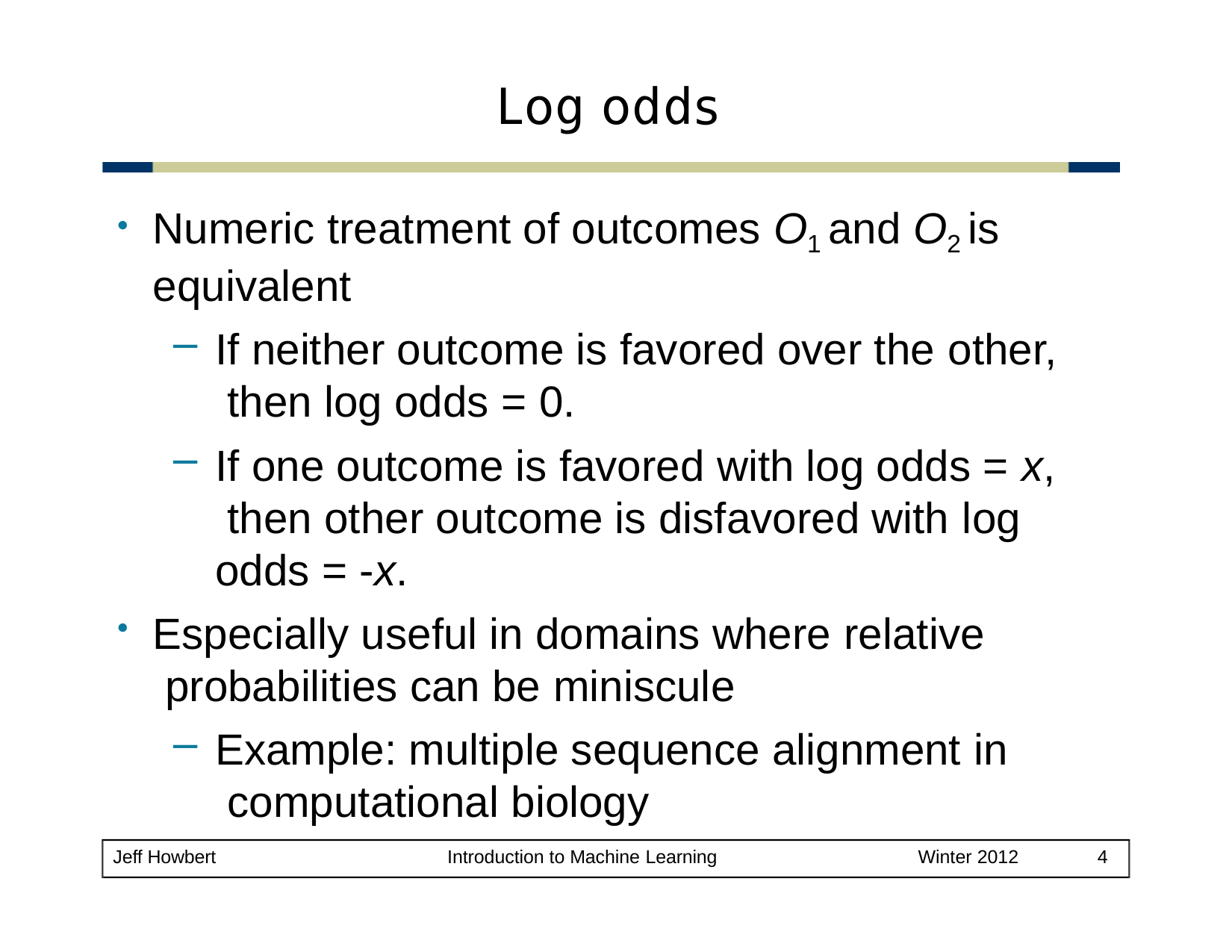

# Log odds
Numeric treatment of outcomes O1 and O2 is  equivalent
If neither outcome is favored over the other,  then log odds = 0.
If one outcome is favored with log odds = x,  then other outcome is disfavored with log  odds = -x.
Especially useful in domains where relative  probabilities can be miniscule
Example: multiple sequence alignment in  computational biology

Jeff Howbert
Introduction to Machine Learning
Winter 2012
4